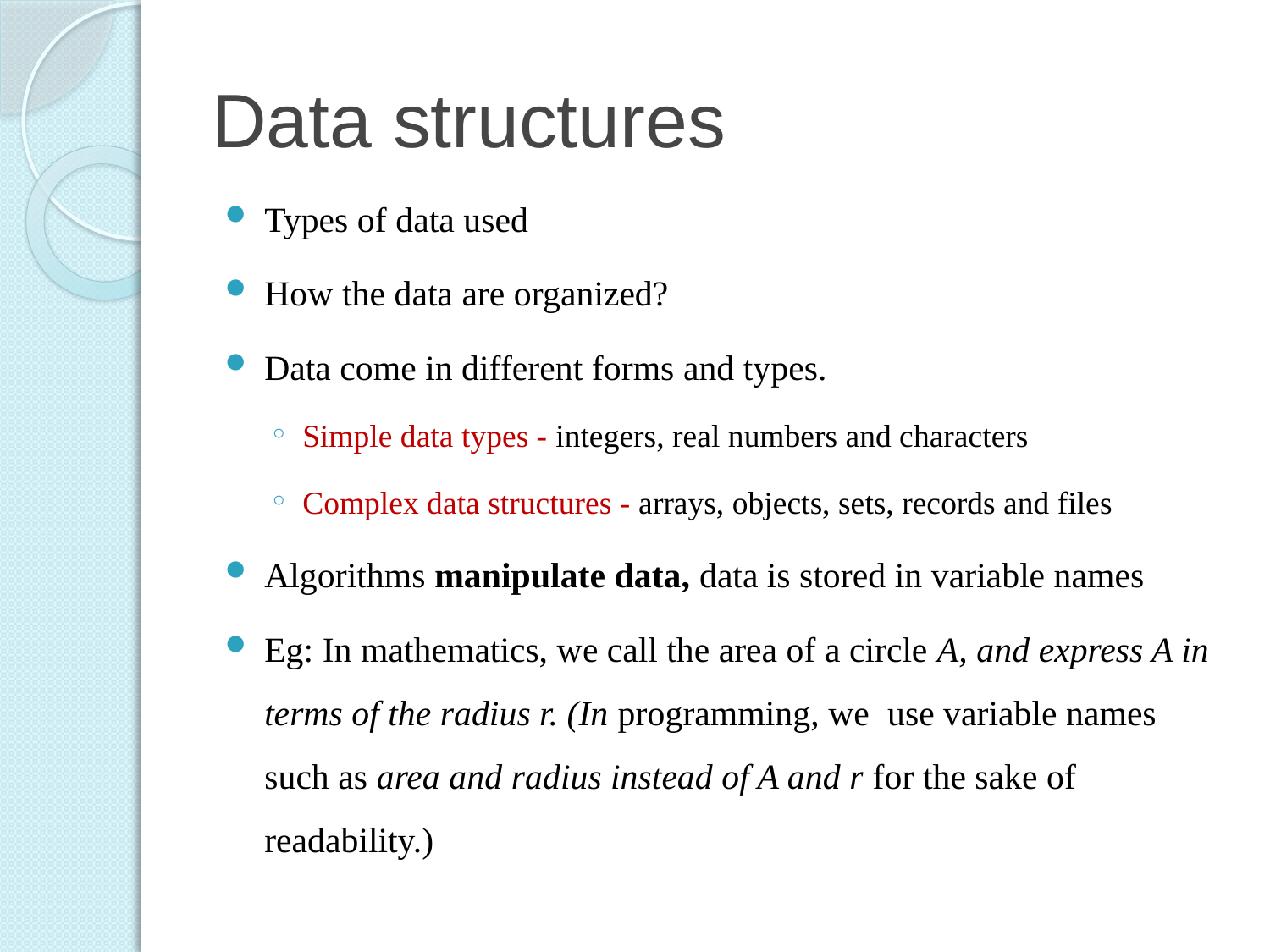

# Data structures
Types of data used
How the data are organized?
Data come in different forms and types.
Simple data types - integers, real numbers and characters
Complex data structures - arrays, objects, sets, records and files
Algorithms manipulate data, data is stored in variable names
Eg: In mathematics, we call the area of a circle A, and express A in terms of the radius r. (In programming, we  use variable names such as area and radius instead of A and r for the sake of readability.)